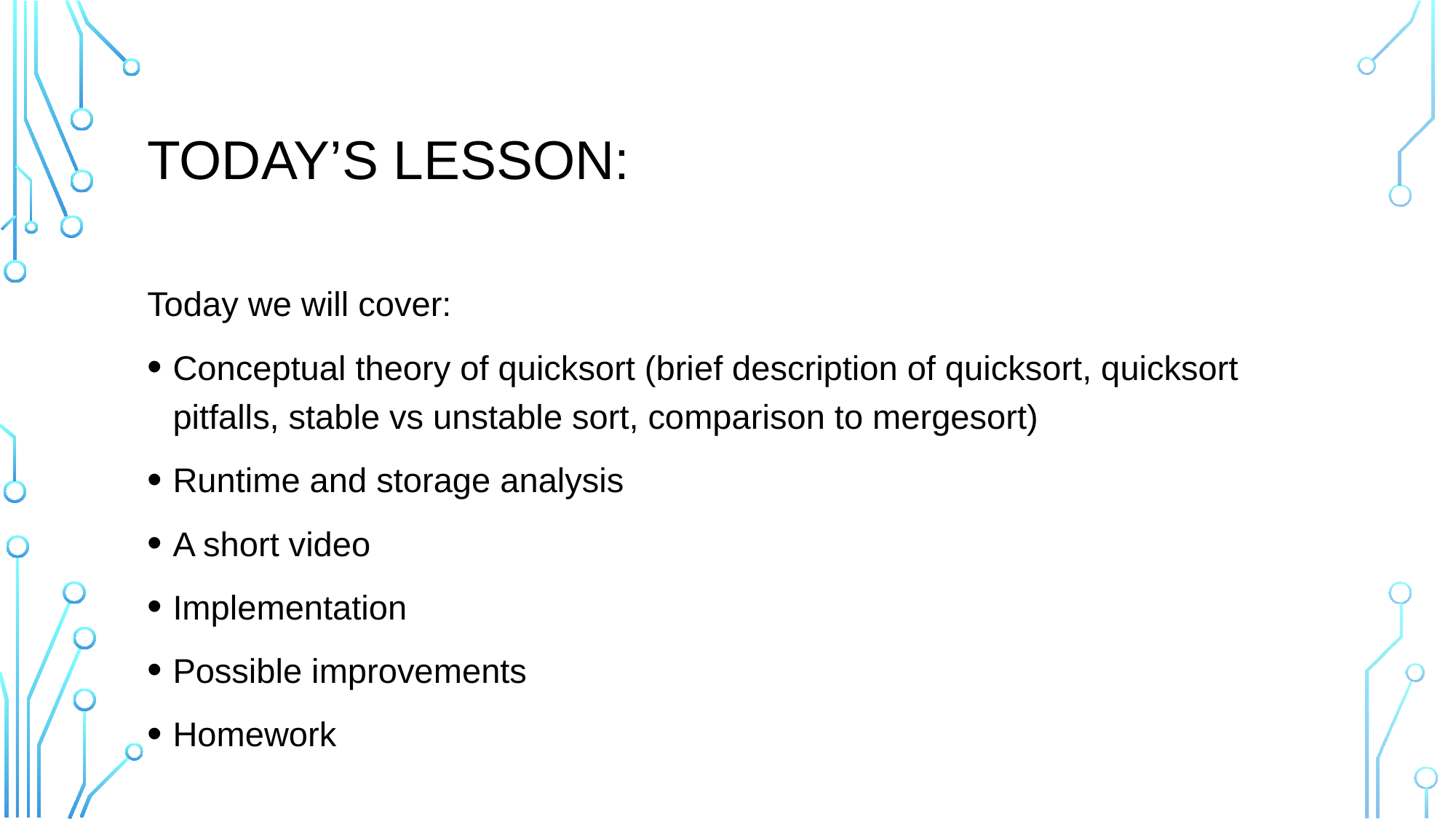

# Today’s Lesson:
Today we will cover:
Conceptual theory of quicksort (brief description of quicksort, quicksort pitfalls, stable vs unstable sort, comparison to mergesort)
Runtime and storage analysis
A short video
Implementation
Possible improvements
Homework